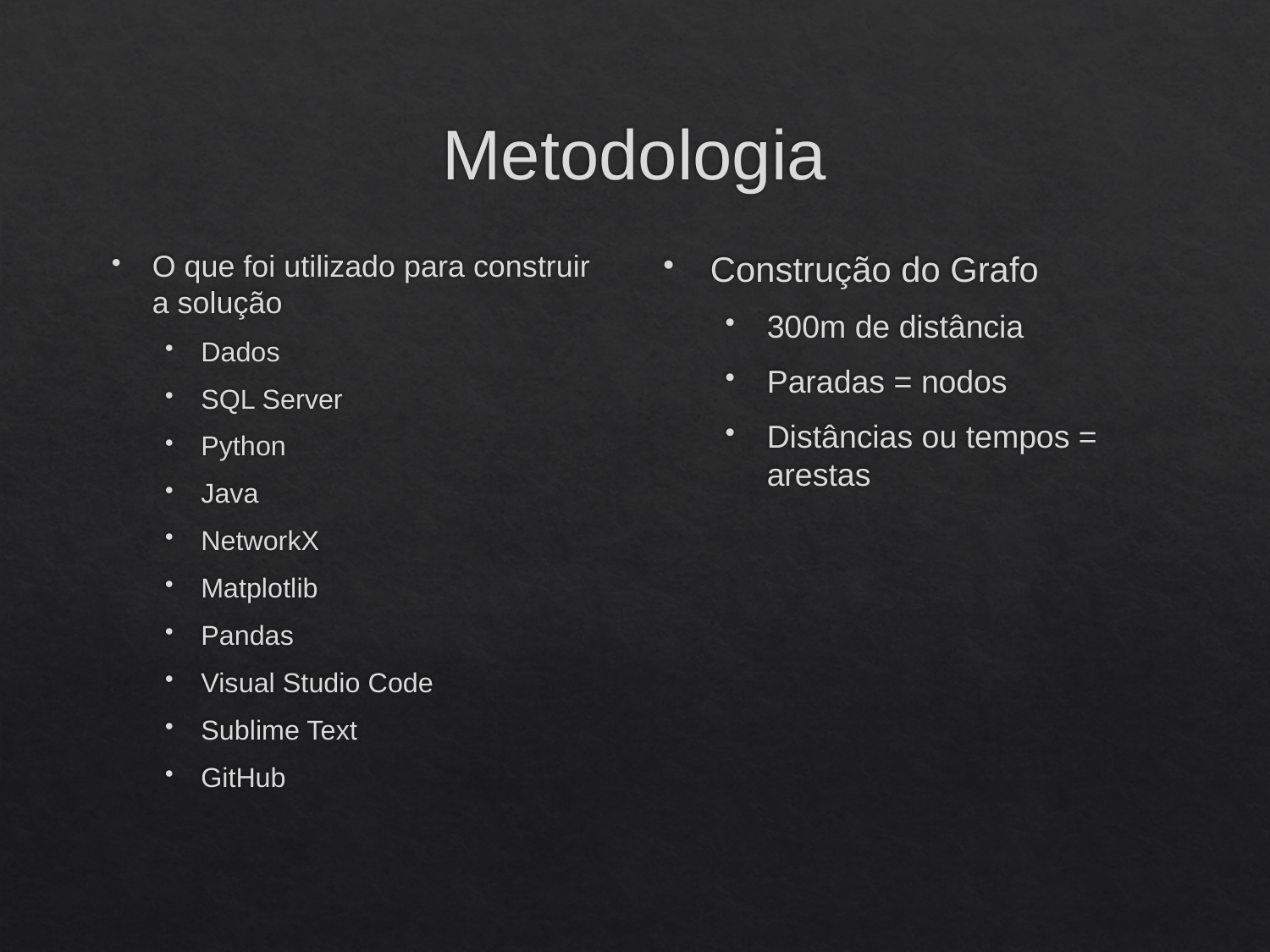

# Metodologia
O que foi utilizado para construir a solução
Dados
SQL Server
Python
Java
NetworkX
Matplotlib
Pandas
Visual Studio Code
Sublime Text
GitHub

Construção do Grafo
300m de distância
Paradas = nodos
Distâncias ou tempos = arestas